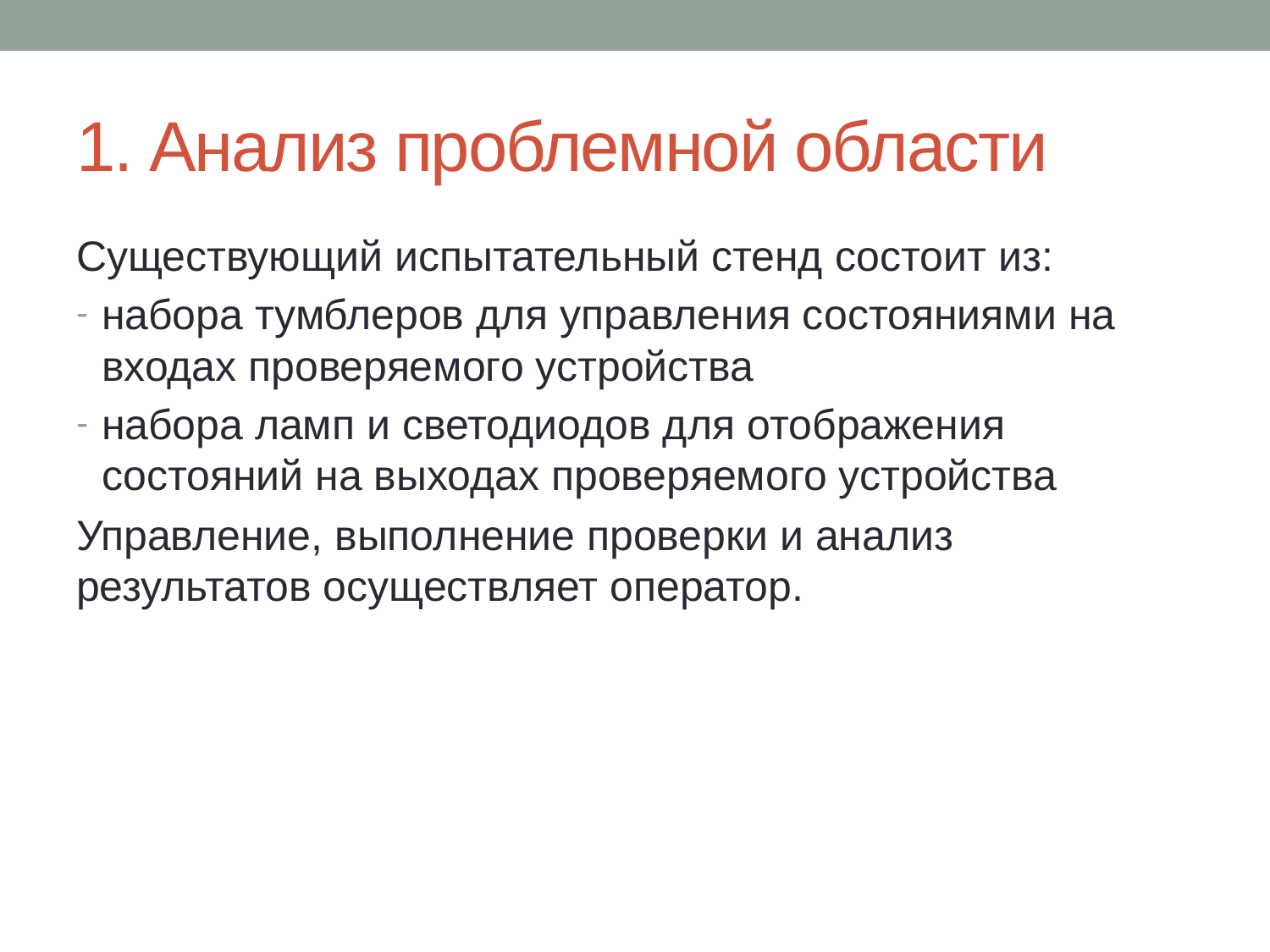

# 1. Анализ проблемной области
Существующий испытательный стенд состоит из:
набора тумблеров для управления состояниями на входах проверяемого устройства
набора ламп и светодиодов для отображения состояний на выходах проверяемого устройства
Управление, выполнение проверки и анализ результатов осуществляет оператор.